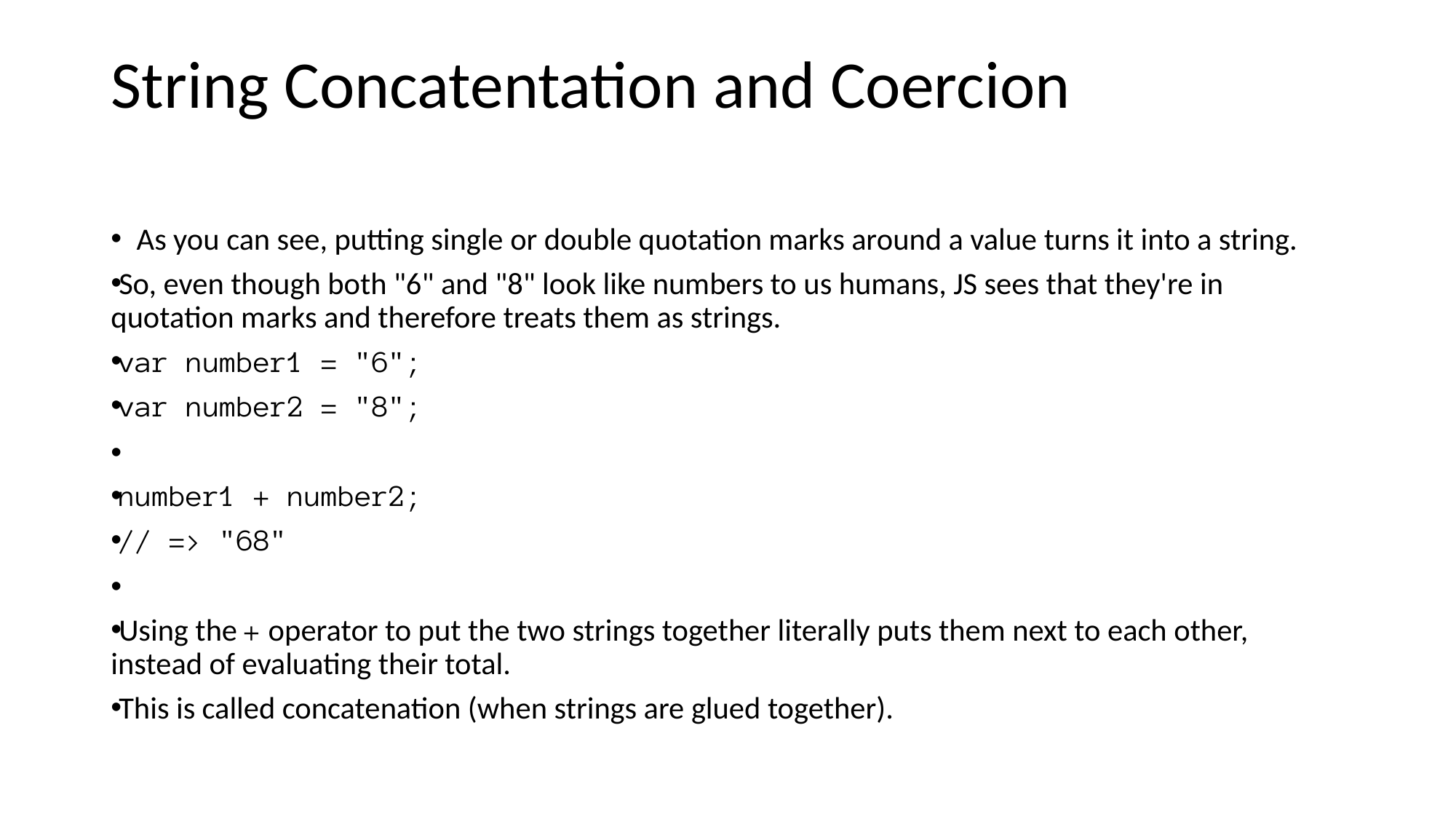

# String Concatentation and Coercion

As you can see, putting single or double quotation marks around a value turns it into a string.
So, even though both "6" and "8" look like numbers to us humans, JS sees that they're in quotation marks and therefore treats them as strings.
var number1 = "6";
var number2 = "8";

number1 + number2;
// => "68"

Using the + operator to put the two strings together literally puts them next to each other, instead of evaluating their total.
This is called concatenation (when strings are glued together).